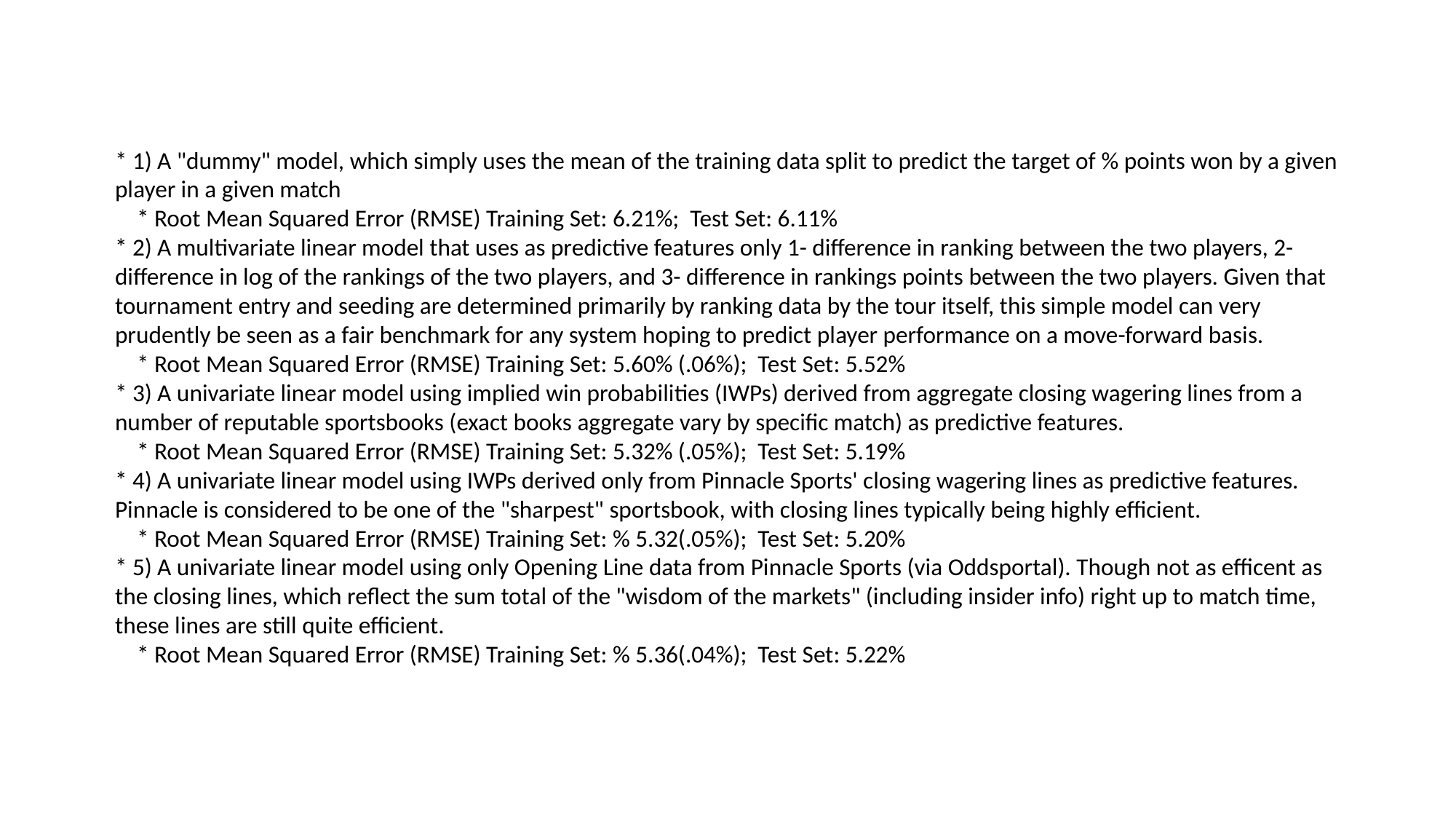

* 1) A "dummy" model, which simply uses the mean of the training data split to predict the target of % points won by a given player in a given match
    * Root Mean Squared Error (RMSE) Training Set: 6.21%;  Test Set: 6.11%
* 2) A multivariate linear model that uses as predictive features only 1- difference in ranking between the two players, 2- difference in log of the rankings of the two players, and 3- difference in rankings points between the two players. Given that tournament entry and seeding are determined primarily by ranking data by the tour itself, this simple model can very prudently be seen as a fair benchmark for any system hoping to predict player performance on a move-forward basis.
    * Root Mean Squared Error (RMSE) Training Set: 5.60% (.06%);  Test Set: 5.52%
* 3) A univariate linear model using implied win probabilities (IWPs) derived from aggregate closing wagering lines from a number of reputable sportsbooks (exact books aggregate vary by specific match) as predictive features.
    * Root Mean Squared Error (RMSE) Training Set: 5.32% (.05%);  Test Set: 5.19%
* 4) A univariate linear model using IWPs derived only from Pinnacle Sports' closing wagering lines as predictive features. Pinnacle is considered to be one of the "sharpest" sportsbook, with closing lines typically being highly efficient.
    * Root Mean Squared Error (RMSE) Training Set: % 5.32(.05%);  Test Set: 5.20%
* 5) A univariate linear model using only Opening Line data from Pinnacle Sports (via Oddsportal). Though not as efficent as the closing lines, which reflect the sum total of the "wisdom of the markets" (including insider info) right up to match time, these lines are still quite efficient.
    * Root Mean Squared Error (RMSE) Training Set: % 5.36(.04%);  Test Set: 5.22%